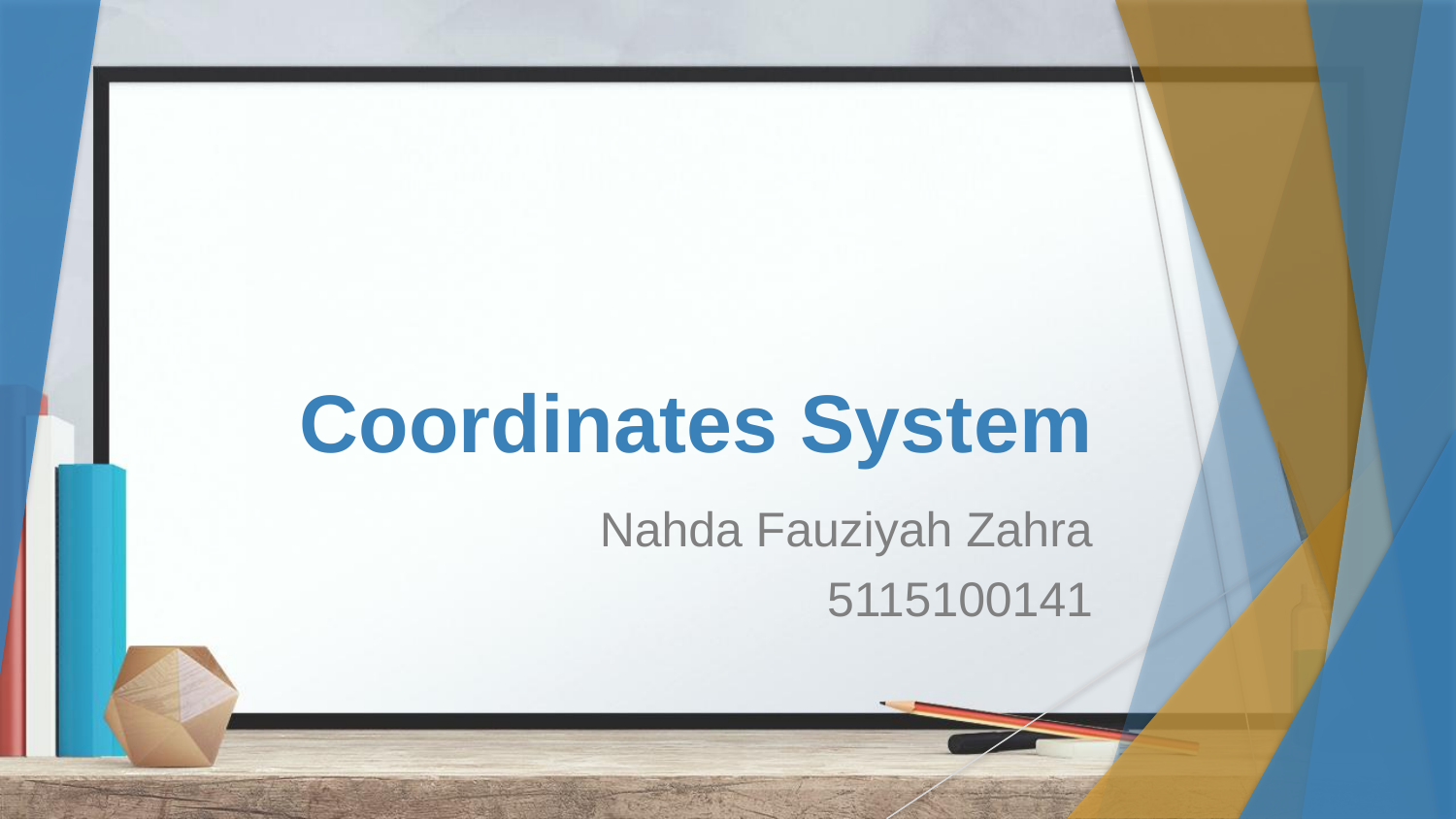

# Coordinates System
Nahda Fauziyah Zahra
5115100141